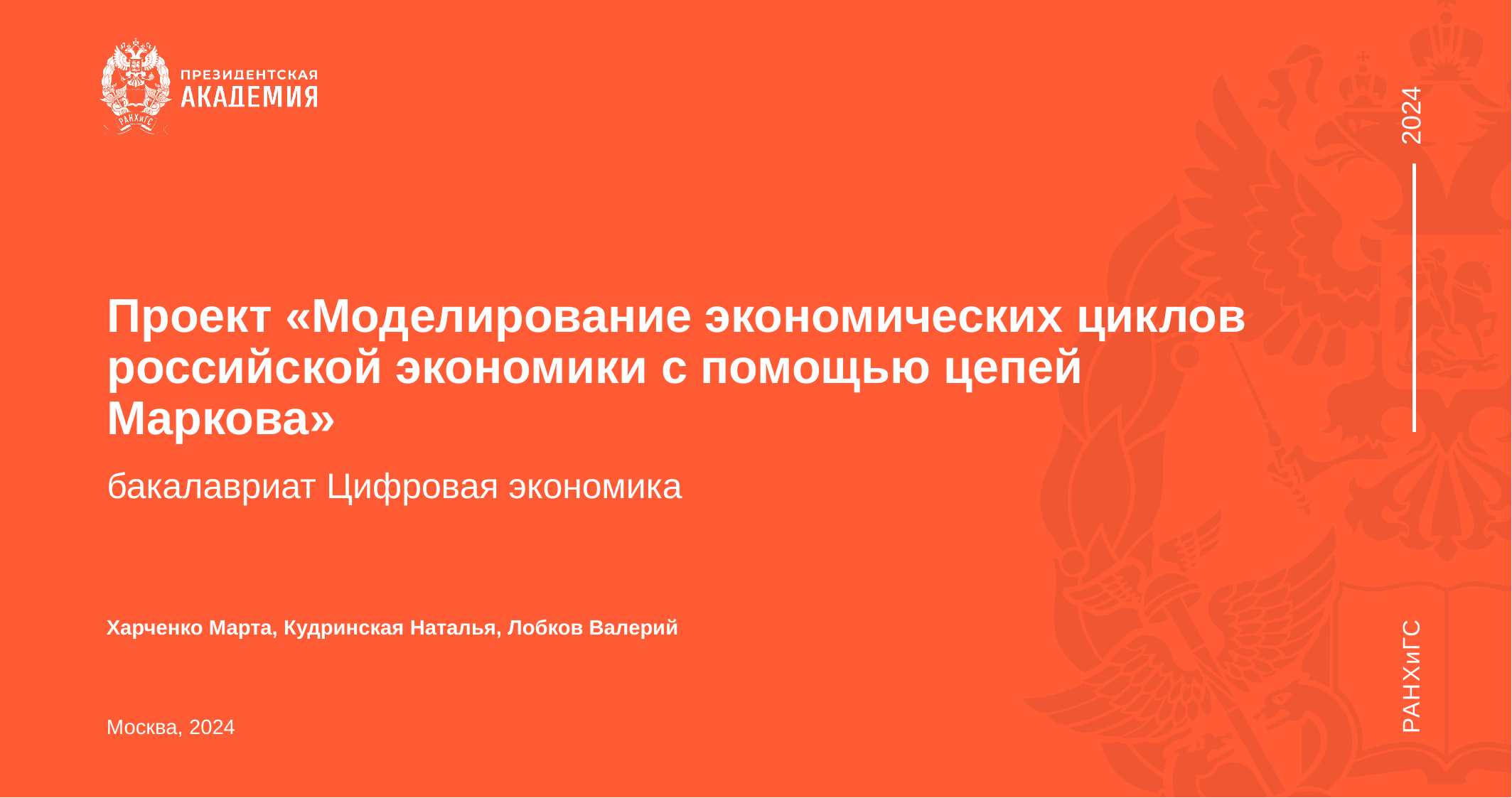

# Проект «Моделирование экономических циклов российской экономики с помощью цепей Маркова»
бакалавриат Цифровая экономика
Харченко Марта, Кудринская Наталья, Лобков Валерий
Москва, 2024